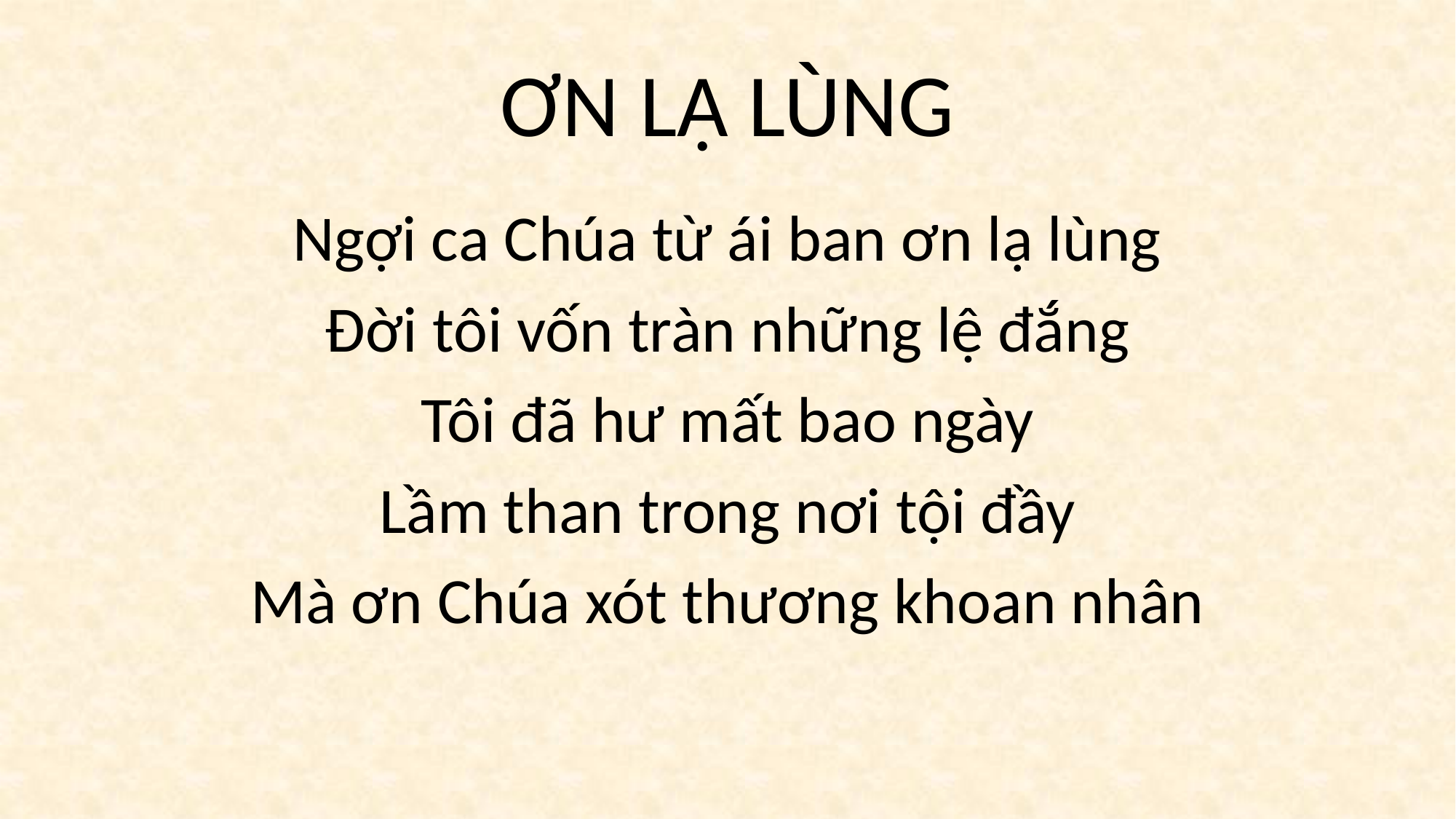

# ƠN LẠ LÙNG
Ngợi ca Chúa từ ái ban ơn lạ lùng
Đời tôi vốn tràn những lệ đắng
Tôi đã hư mất bao ngày
Lầm than trong nơi tội đầy
Mà ơn Chúa xót thương khoan nhân